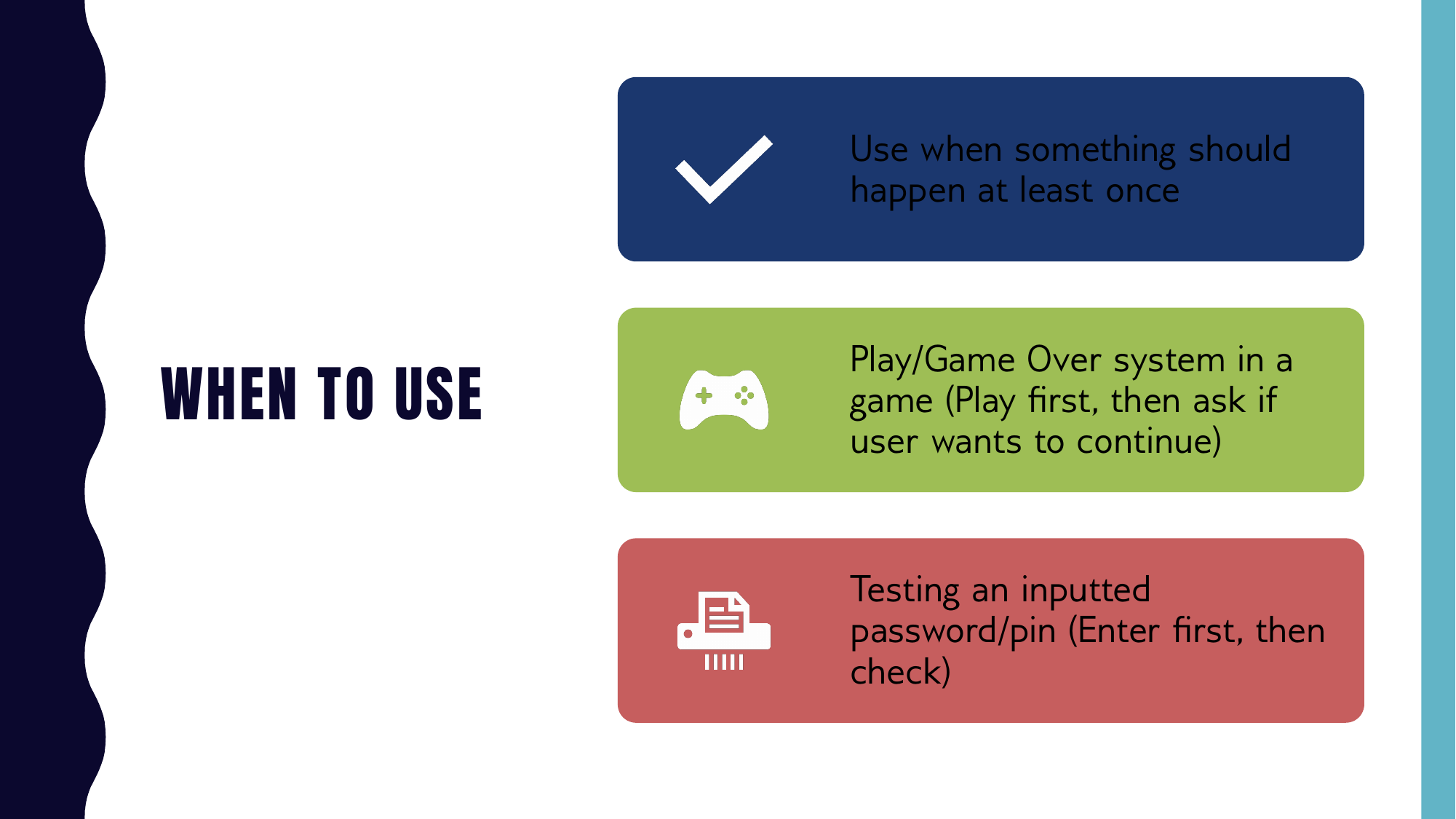

# When to use
Use when something should happen at least once
Play/Game Over system in a game (Play first, then ask if user wants to continue)
Testing an inputted password/pin (Enter first, then check)